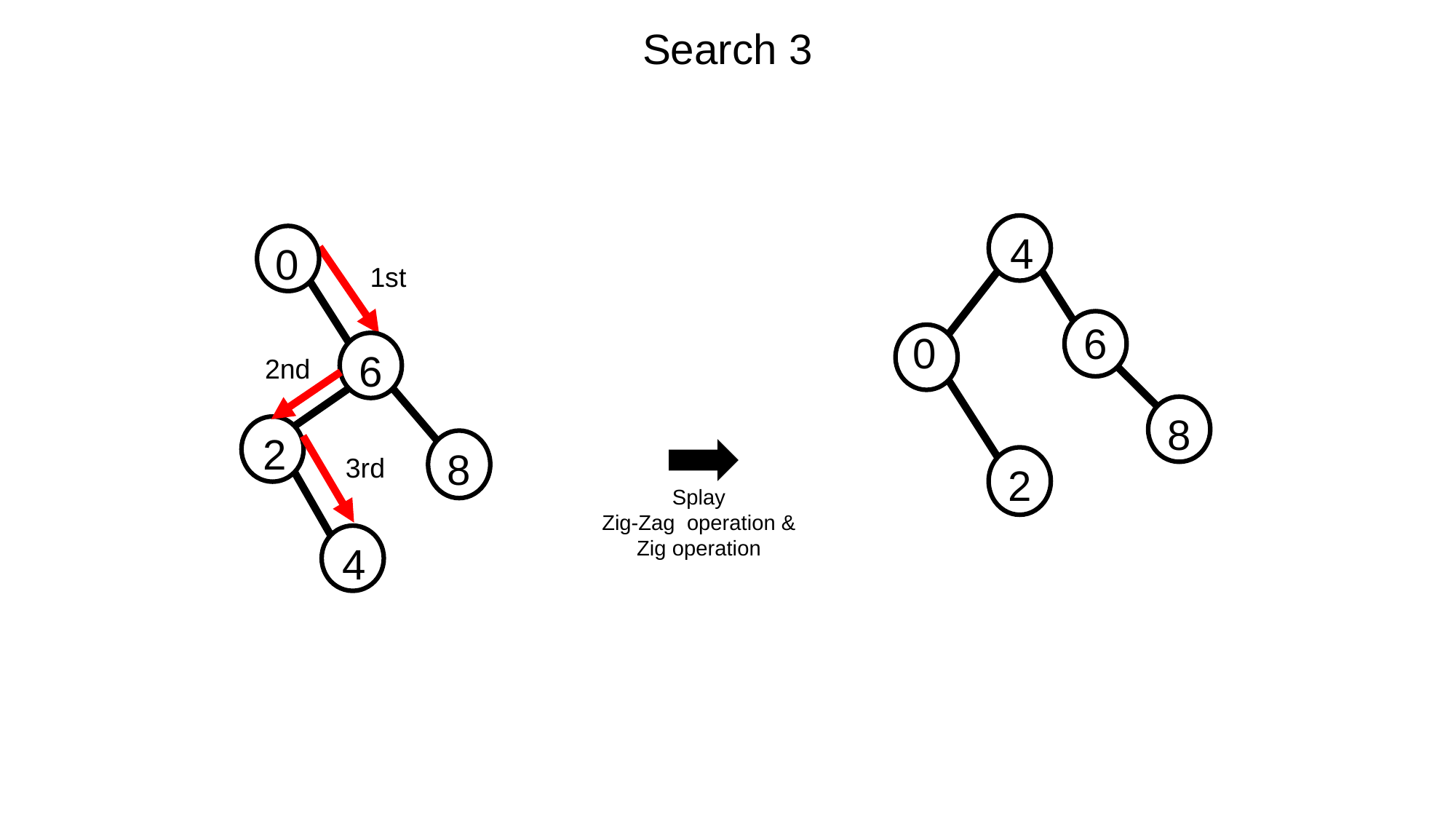

Search 3

4

6
0

8

2

0

6

2

8

4
1st
2nd
3rd

Splay
Zig-Zag  operation & Zig operation